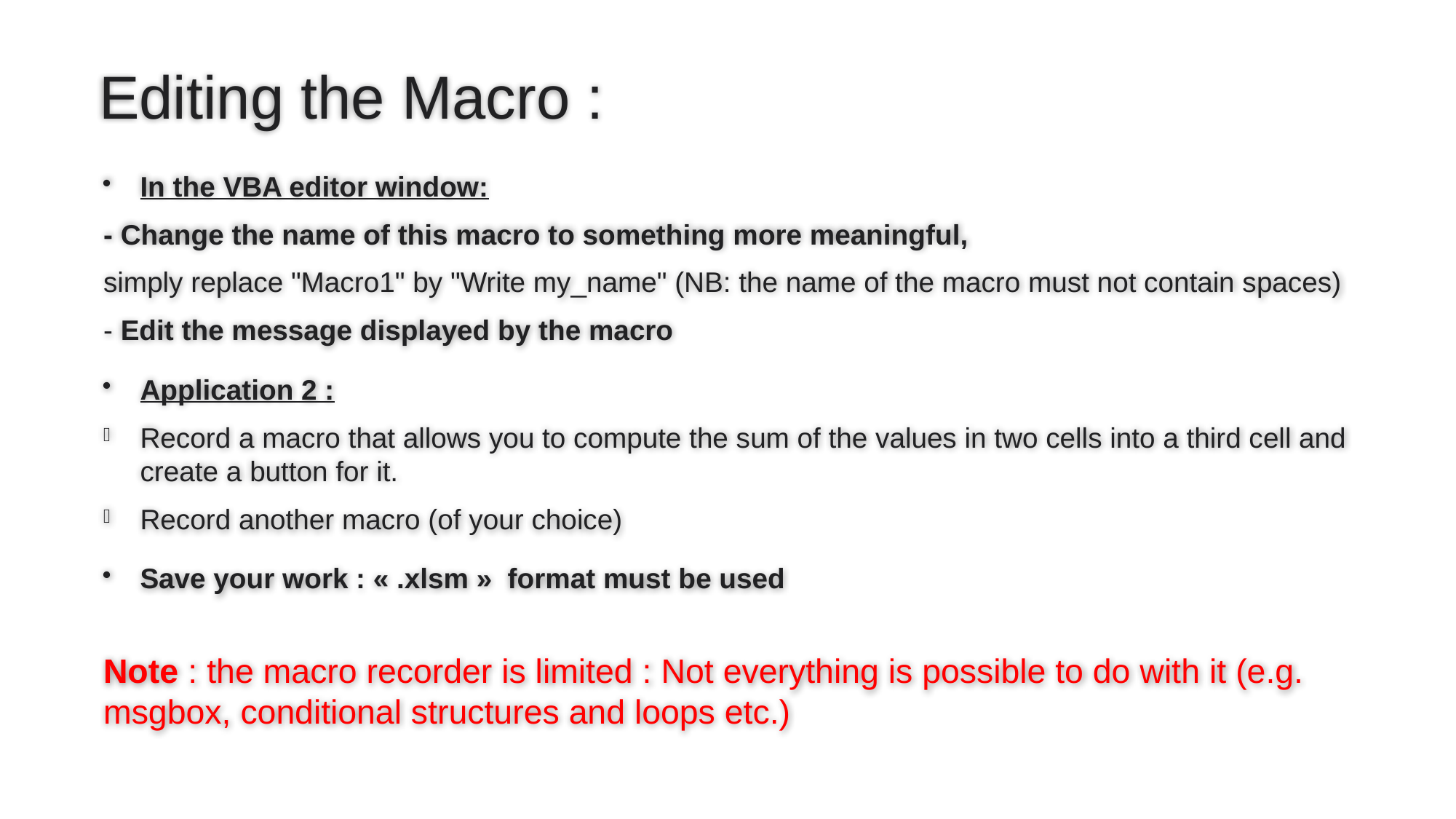

# Editing the Macro :
In the VBA editor window:
- Change the name of this macro to something more meaningful,
simply replace "Macro1" by "Write my_name" (NB: the name of the macro must not contain spaces)
- Edit the message displayed by the macro
Application 2 :
Record a macro that allows you to compute the sum of the values in two cells into a third cell and create a button for it.
Record another macro (of your choice)
Save your work : « .xlsm »  format must be used

Note : the macro recorder is limited : Not everything is possible to do with it (e.g. msgbox, conditional structures and loops etc.)